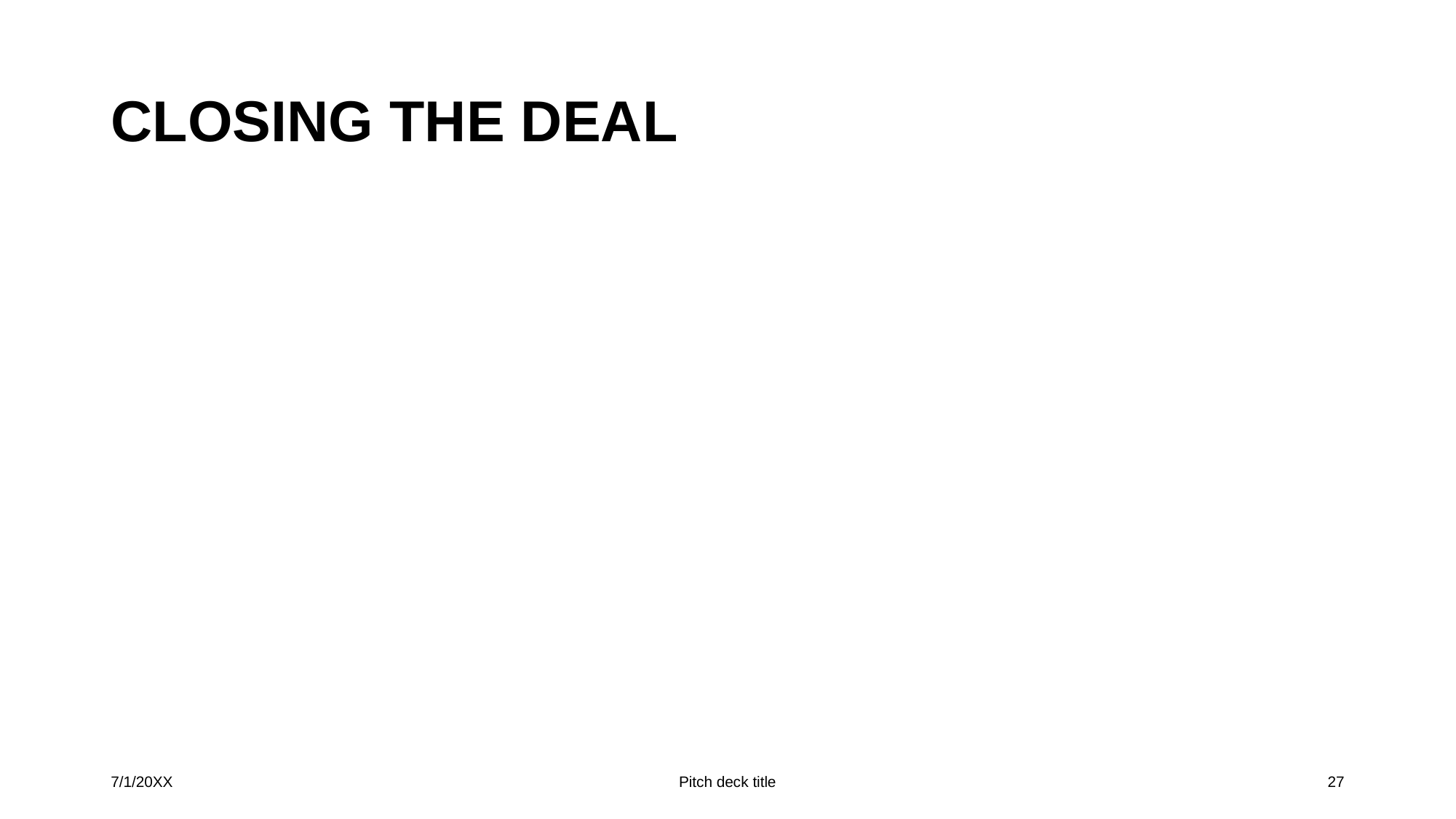

# Closing the deal

7/1/20XX
Pitch deck title
27